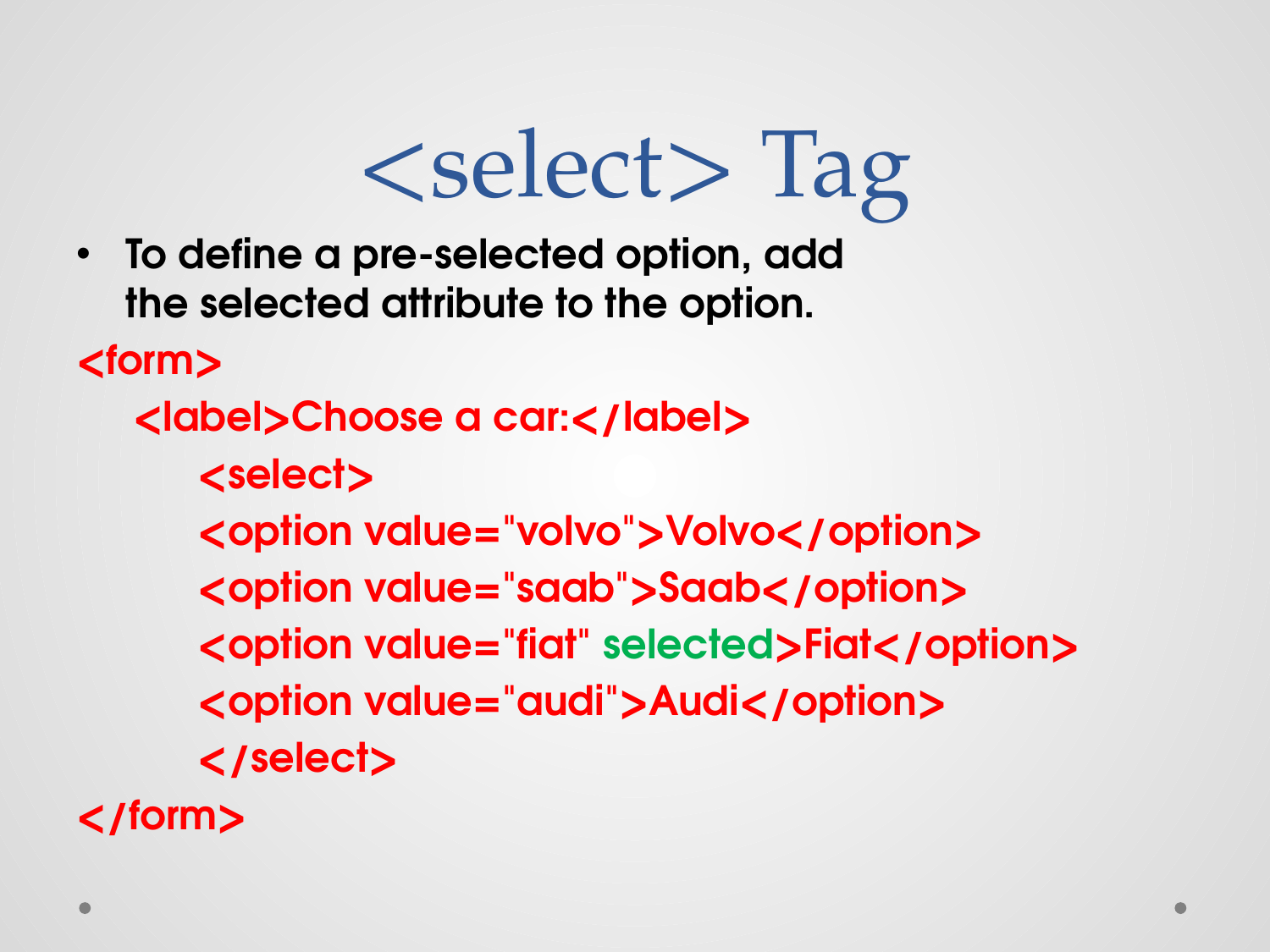

# <select> Tag
To define a pre-selected option, add the selected attribute to the option.
<form>
     <label>Choose a car:</label>
	<select>
		<option value="volvo">Volvo</option>
		<option value="saab">Saab</option>
		<option value="fiat" selected>Fiat</option>
		<option value="audi">Audi</option>
	</select>
</form>